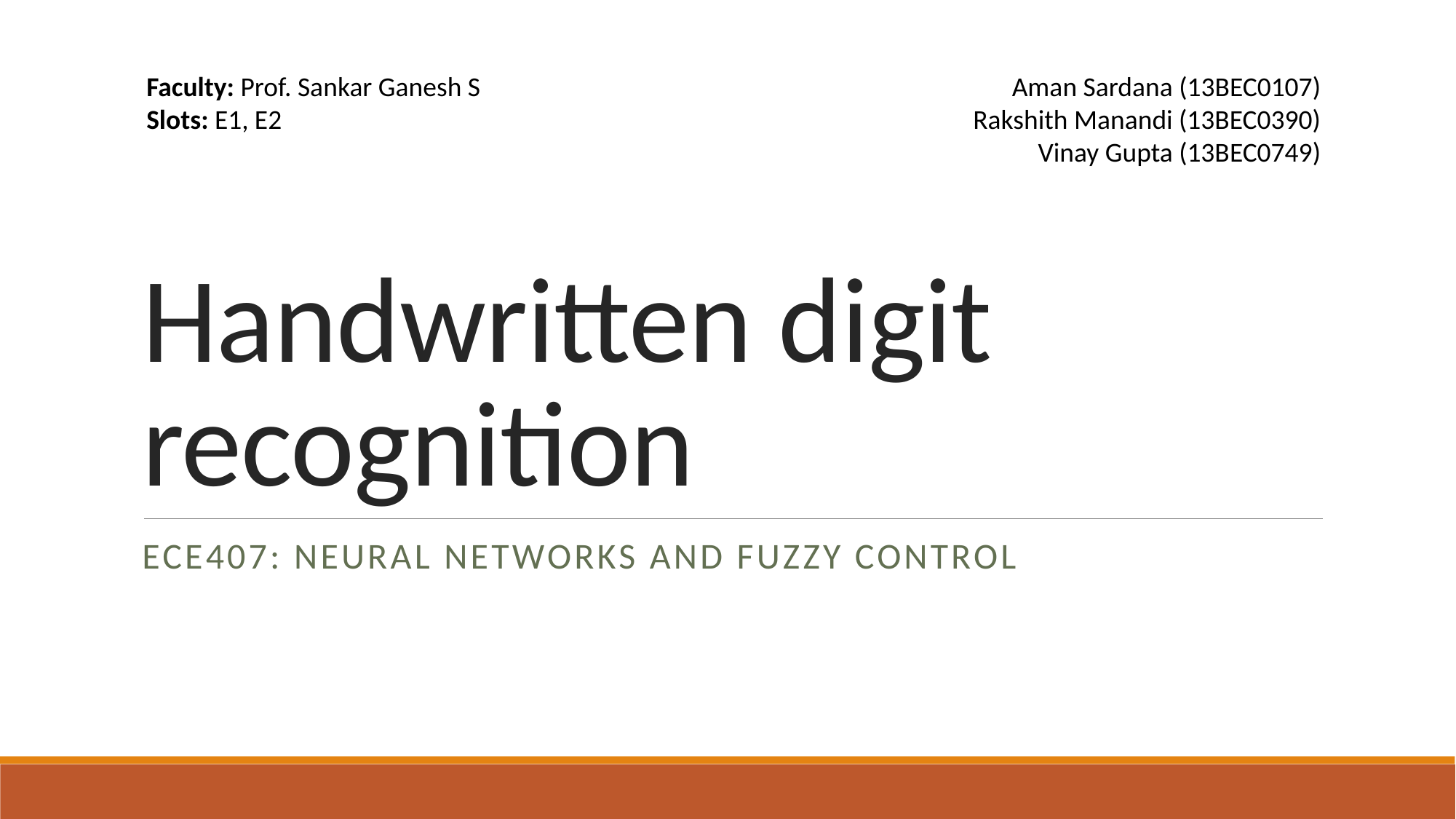

Faculty: Prof. Sankar Ganesh S
Slots: E1, E2
Aman Sardana (13BEC0107)
Rakshith Manandi (13BEC0390)
Vinay Gupta (13BEC0749)
# Handwritten digit recognition
ECE407: Neural Networks and Fuzzy Control